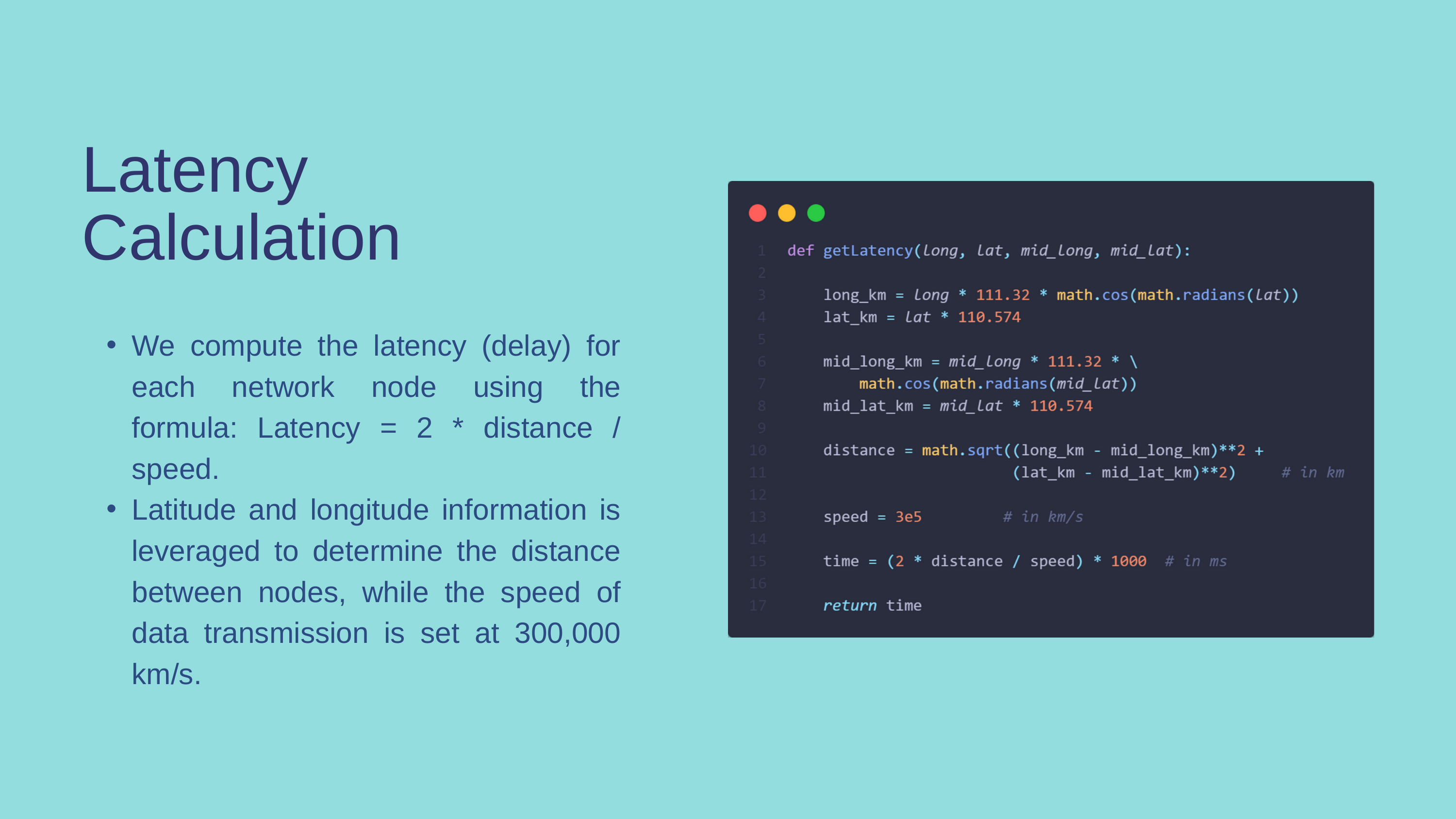

Latency Calculation
We compute the latency (delay) for each network node using the formula: Latency = 2 * distance / speed.
Latitude and longitude information is leveraged to determine the distance between nodes, while the speed of data transmission is set at 300,000 km/s.